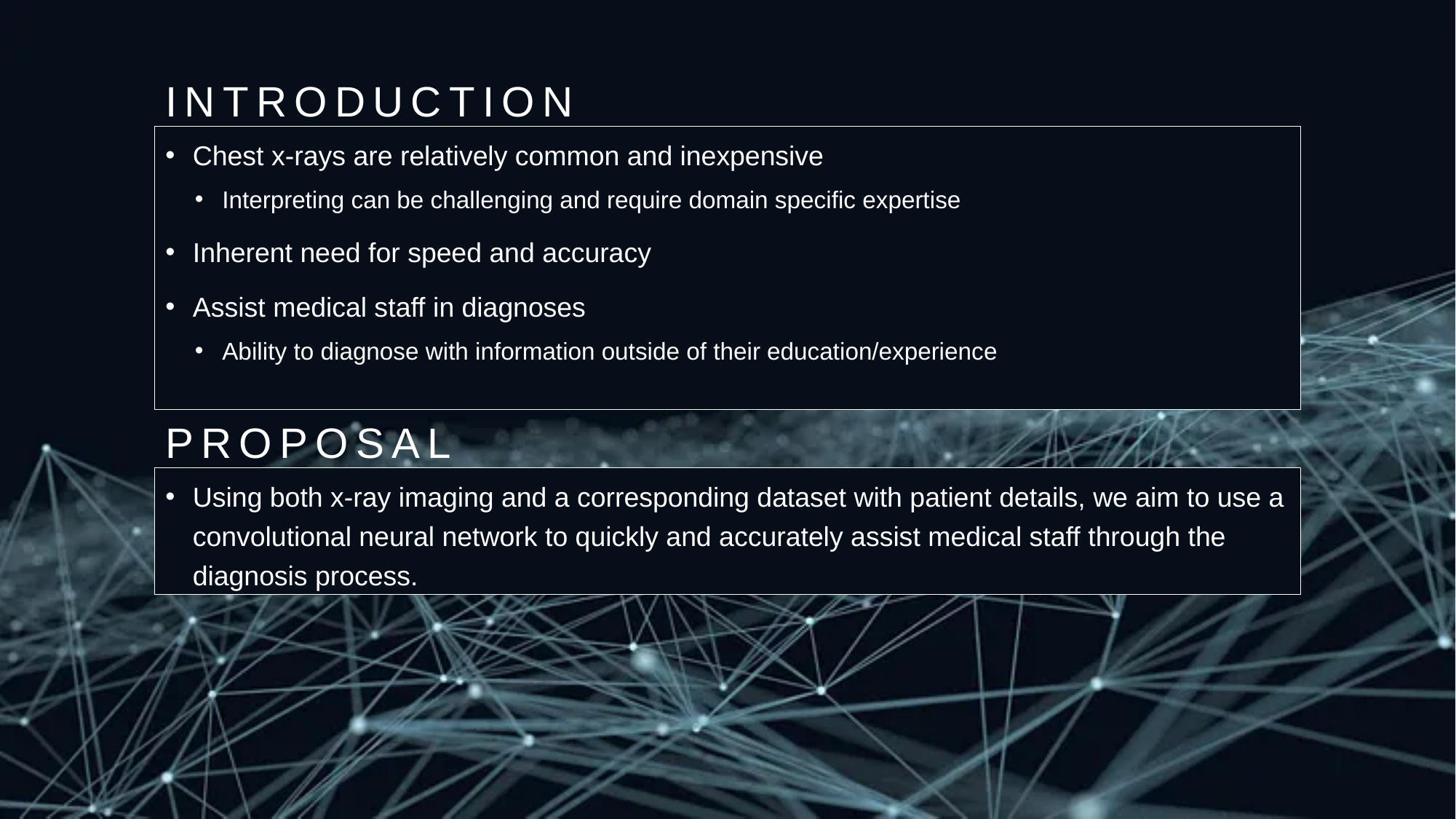

# Introduction
Chest x-rays are relatively common and inexpensive
Interpreting can be challenging and require domain specific expertise
Inherent need for speed and accuracy
Assist medical staff in diagnoses
Ability to diagnose with information outside of their education/experience
Proposal
Using both x-ray imaging and a corresponding dataset with patient details, we aim to use a convolutional neural network to quickly and accurately assist medical staff through the diagnosis process.